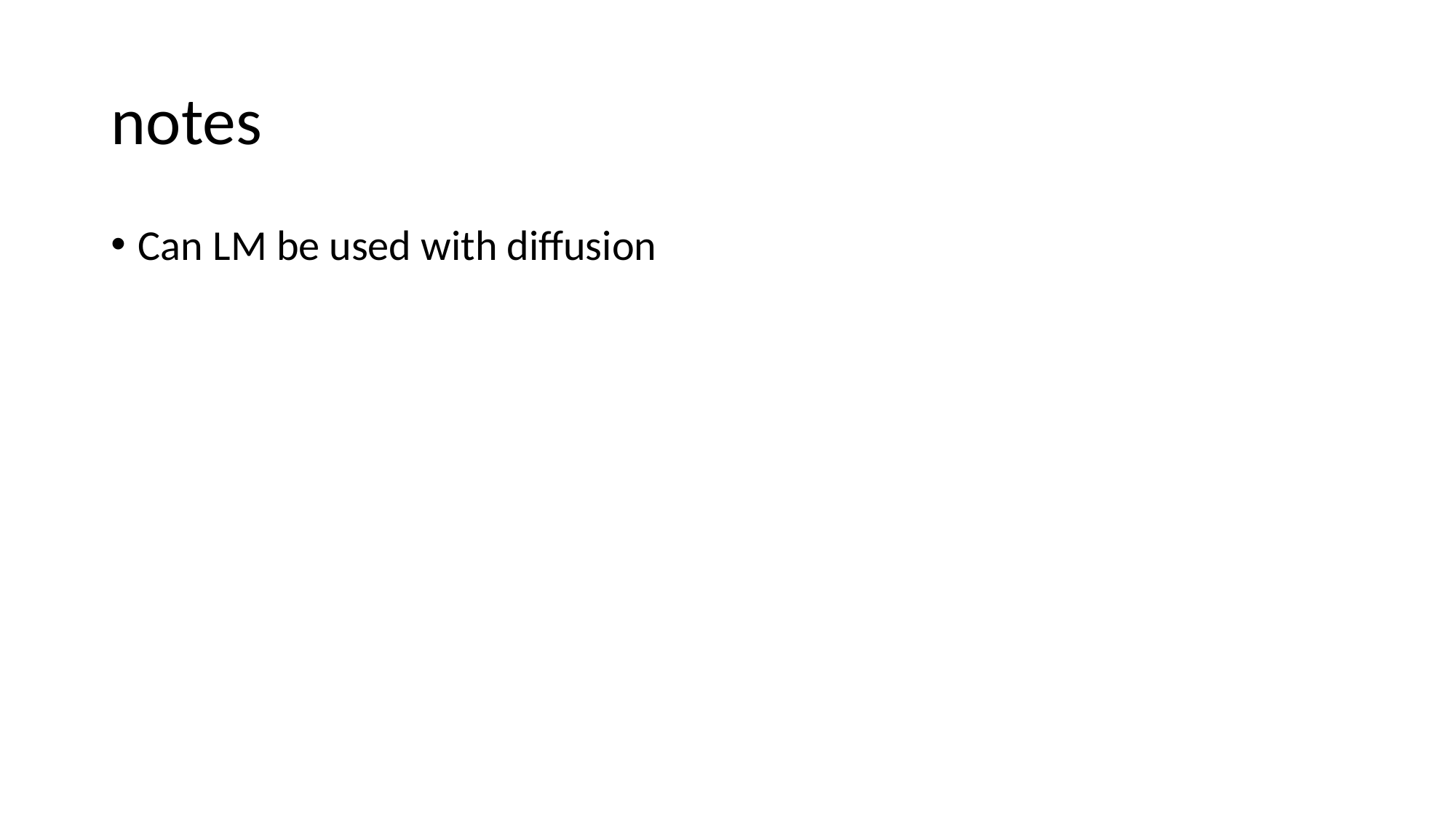

# notes
Can LM be used with diffusion